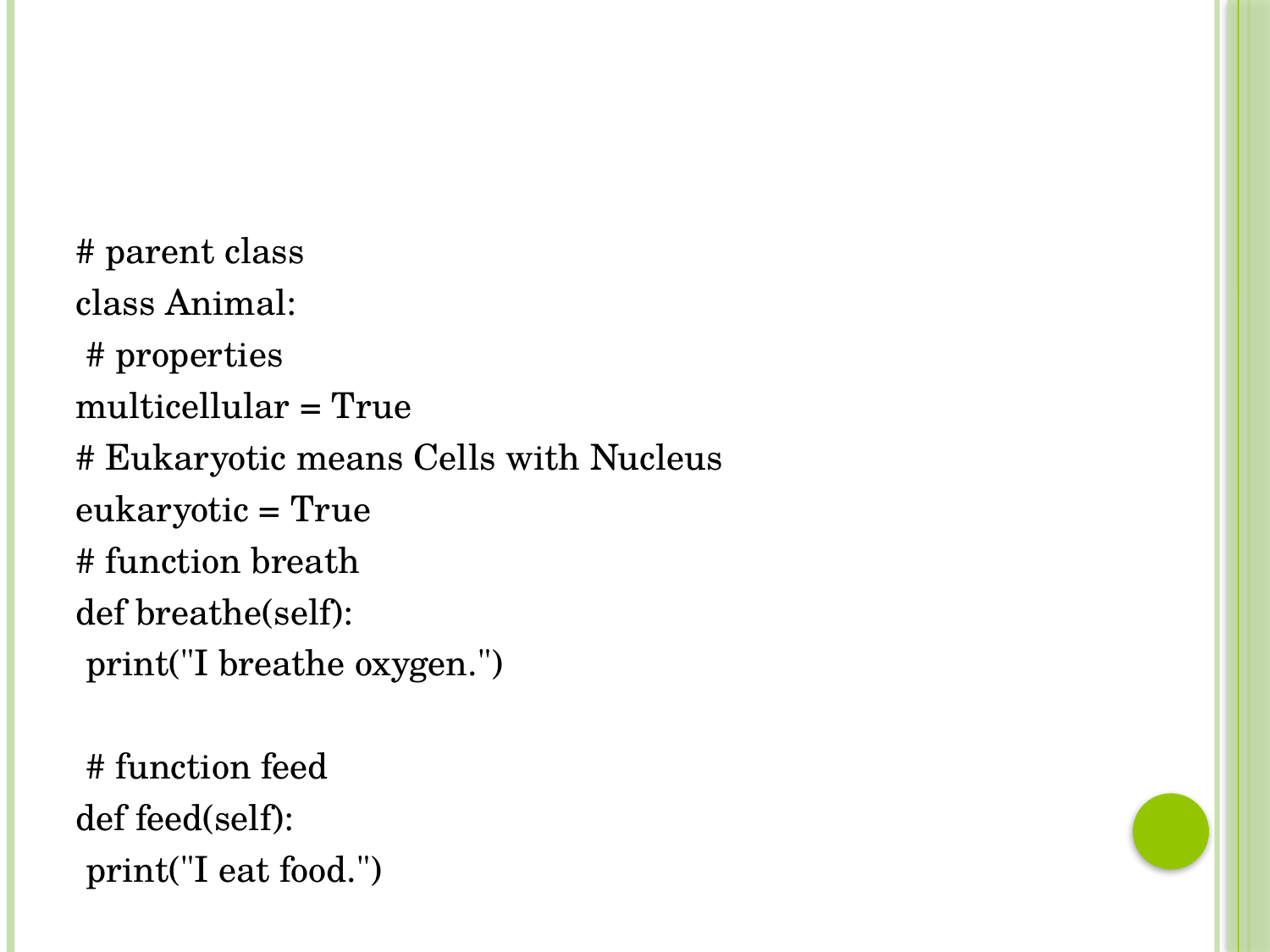

#
# parent class
class Animal:
 # properties
multicellular = True
# Eukaryotic means Cells with Nucleus
eukaryotic = True
# function breath
def breathe(self):
 print("I breathe oxygen.")

 # function feed
def feed(self):
 print("I eat food.")